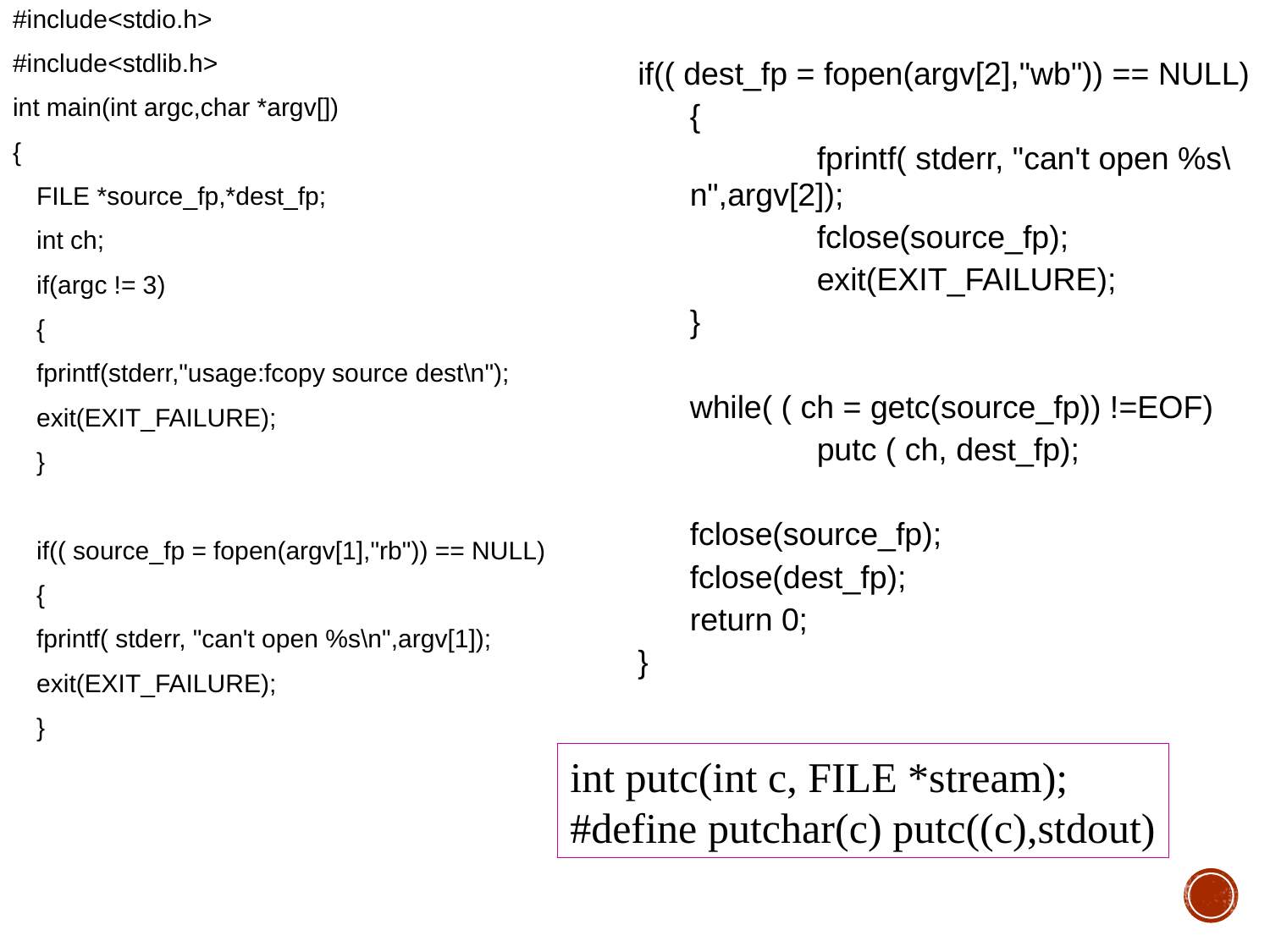

#include<stdio.h>
#include<stdlib.h>
int main(int argc,char *argv[])
{
	FILE *source_fp,*dest_fp;
	int ch;
	if(argc != 3)
	{
		fprintf(stderr,"usage:fcopy source dest\n");
		exit(EXIT_FAILURE);
	}

	if(( source_fp = fopen(argv[1],"rb")) == NULL)
	{
		fprintf( stderr, "can't open %s\n",argv[1]);
		exit(EXIT_FAILURE);
	}

if(( dest_fp = fopen(argv[2],"wb")) == NULL)
	{
		fprintf( stderr, "can't open %s\n",argv[2]);
		fclose(source_fp);
		exit(EXIT_FAILURE);
	}

	while( ( ch = getc(source_fp)) !=EOF)
		putc ( ch, dest_fp);

	fclose(source_fp);
	fclose(dest_fp);
	return 0;
}
int putc(int c, FILE *stream);
#define putchar(c) putc((c),stdout)